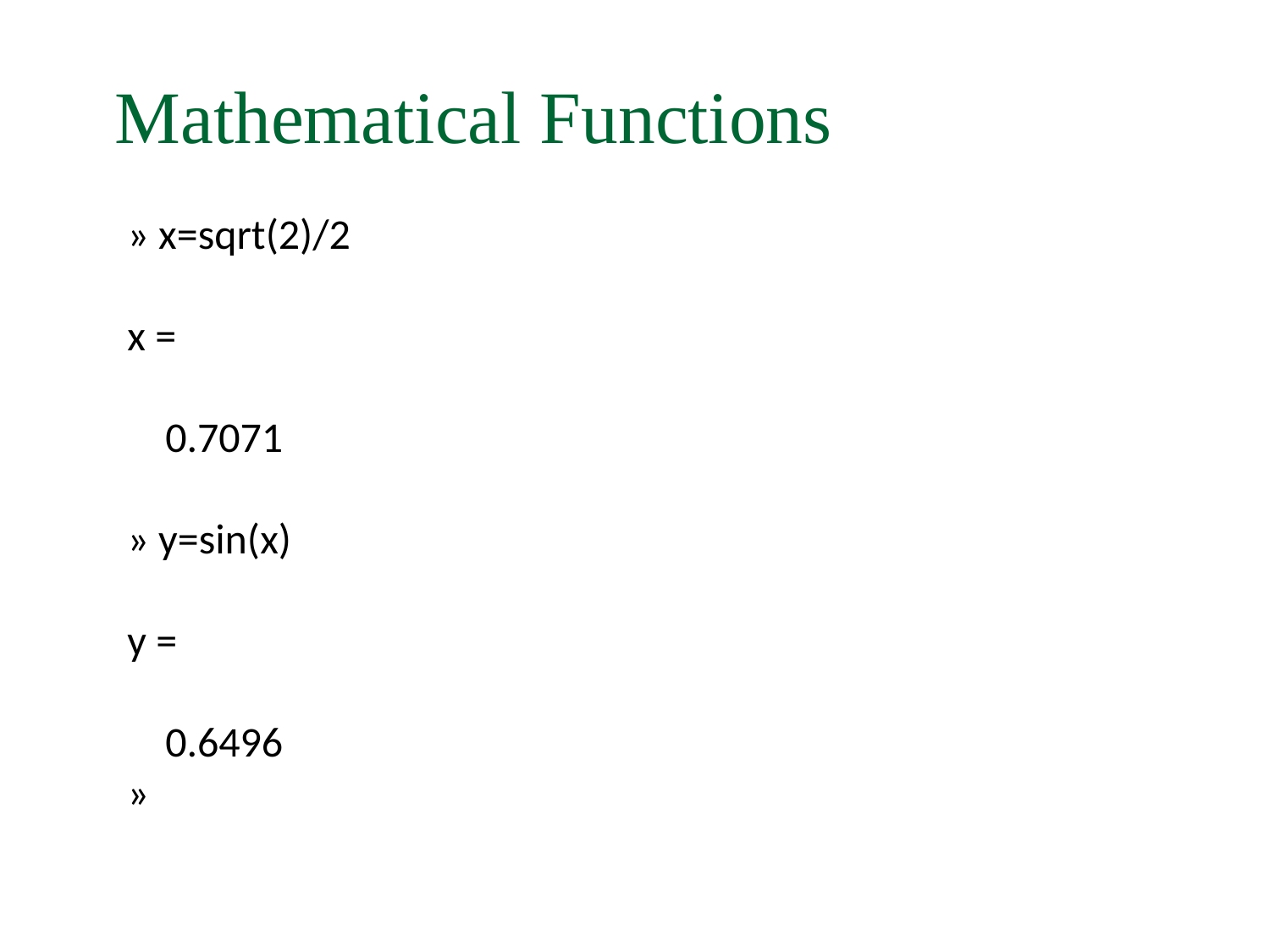

# Mathematical Functions
» x=sqrt(2)/2

x =

    0.7071

» y=sin(x)

y =

    0.6496
»